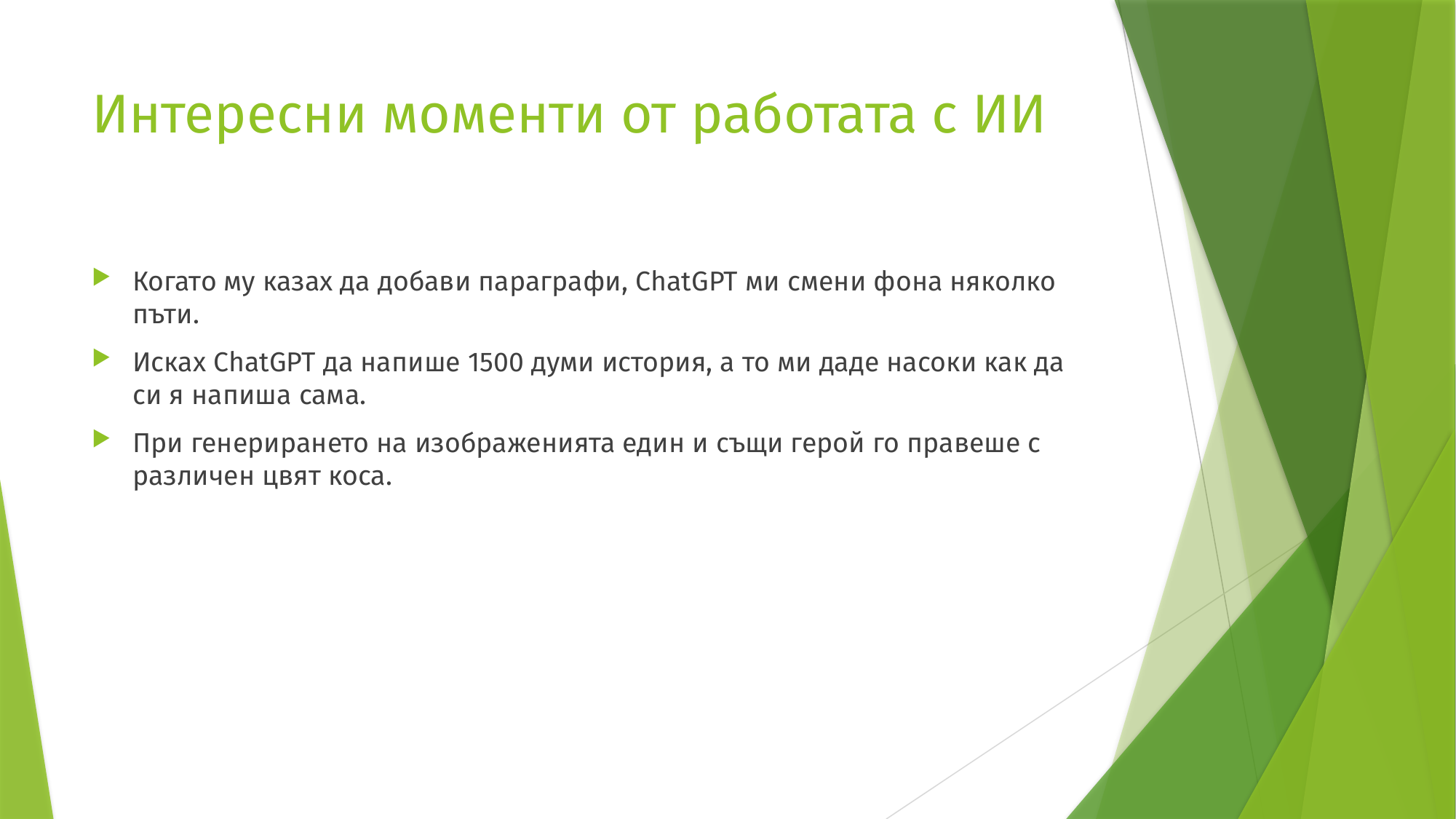

# Интересни моменти от работата с ИИ
Когато му казах да добави параграфи, ChatGPT ми смени фона няколко пъти.
Исках ChatGPT да напише 1500 думи история, а то ми даде насоки как да си я напиша сама.
При генерирането на изображенията един и същи герой го правеше с различен цвят коса.